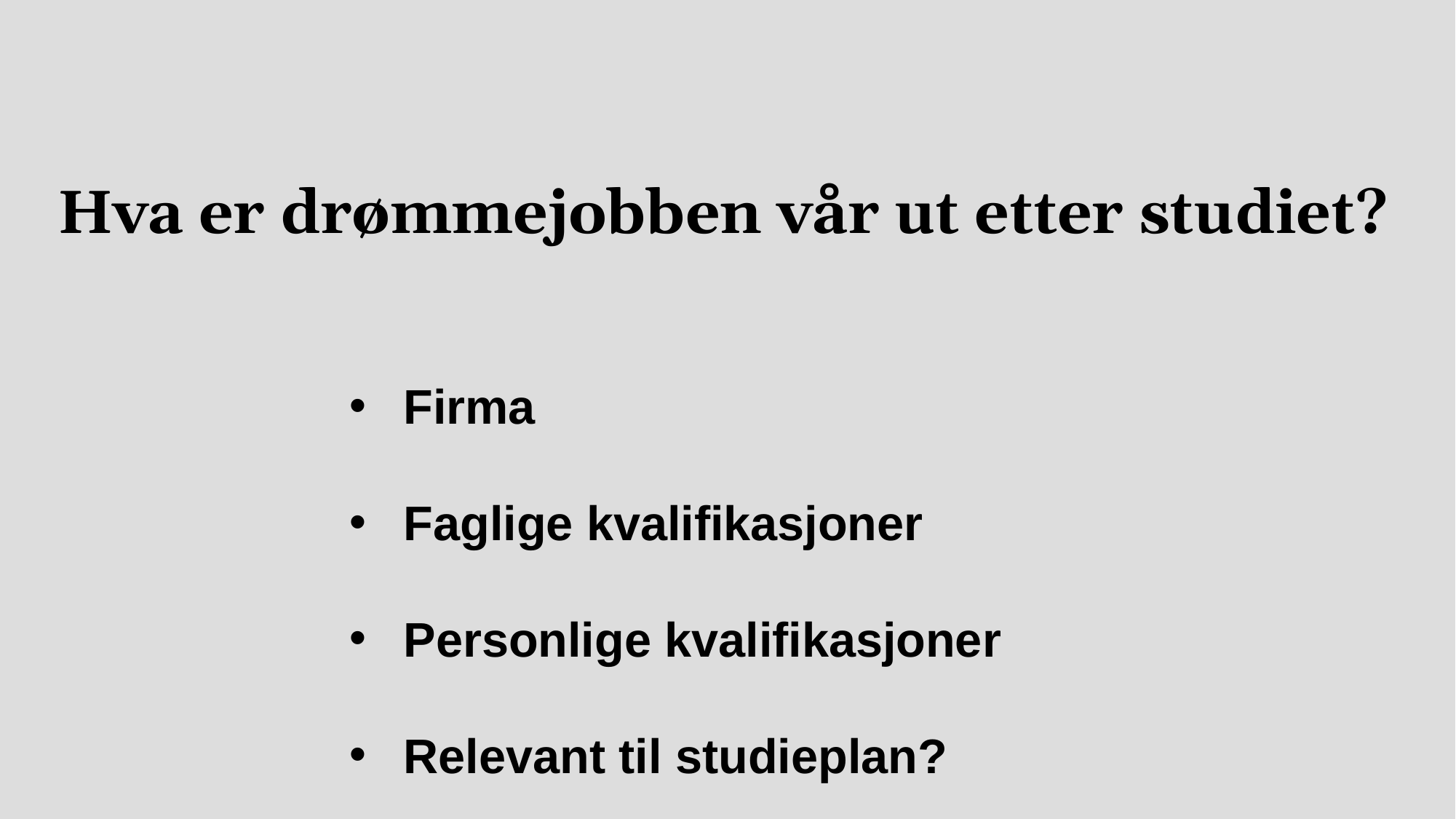

Hva er drømmejobben vår ut etter studiet?
Firma
Faglige kvalifikasjoner
Personlige kvalifikasjoner
Relevant til studieplan?